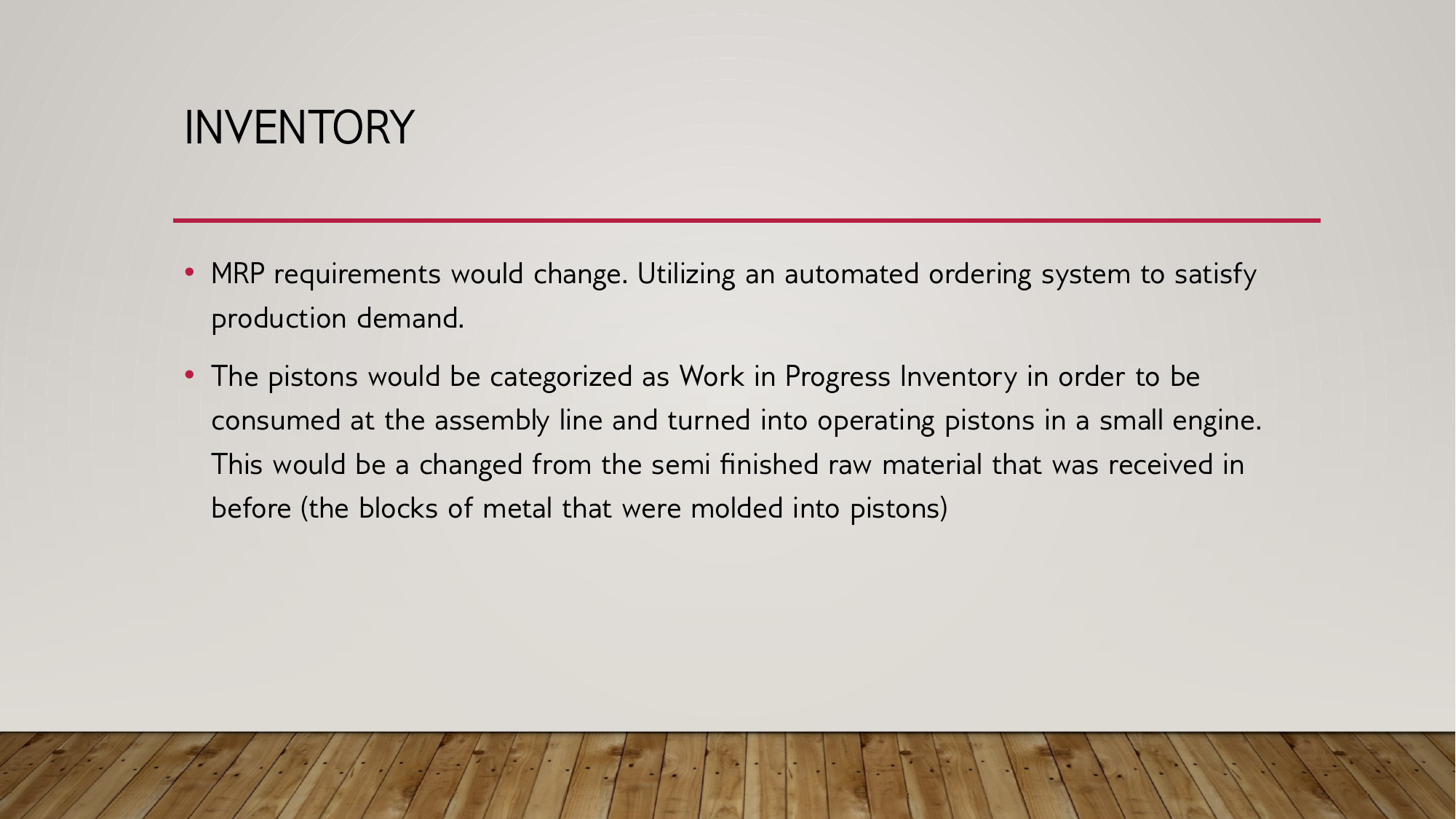

# Inventory
MRP requirements would change. Utilizing an automated ordering system to satisfy production demand.
The pistons would be categorized as Work in Progress Inventory in order to be consumed at the assembly line and turned into operating pistons in a small engine. This would be a changed from the semi finished raw material that was received in before (the blocks of metal that were molded into pistons)